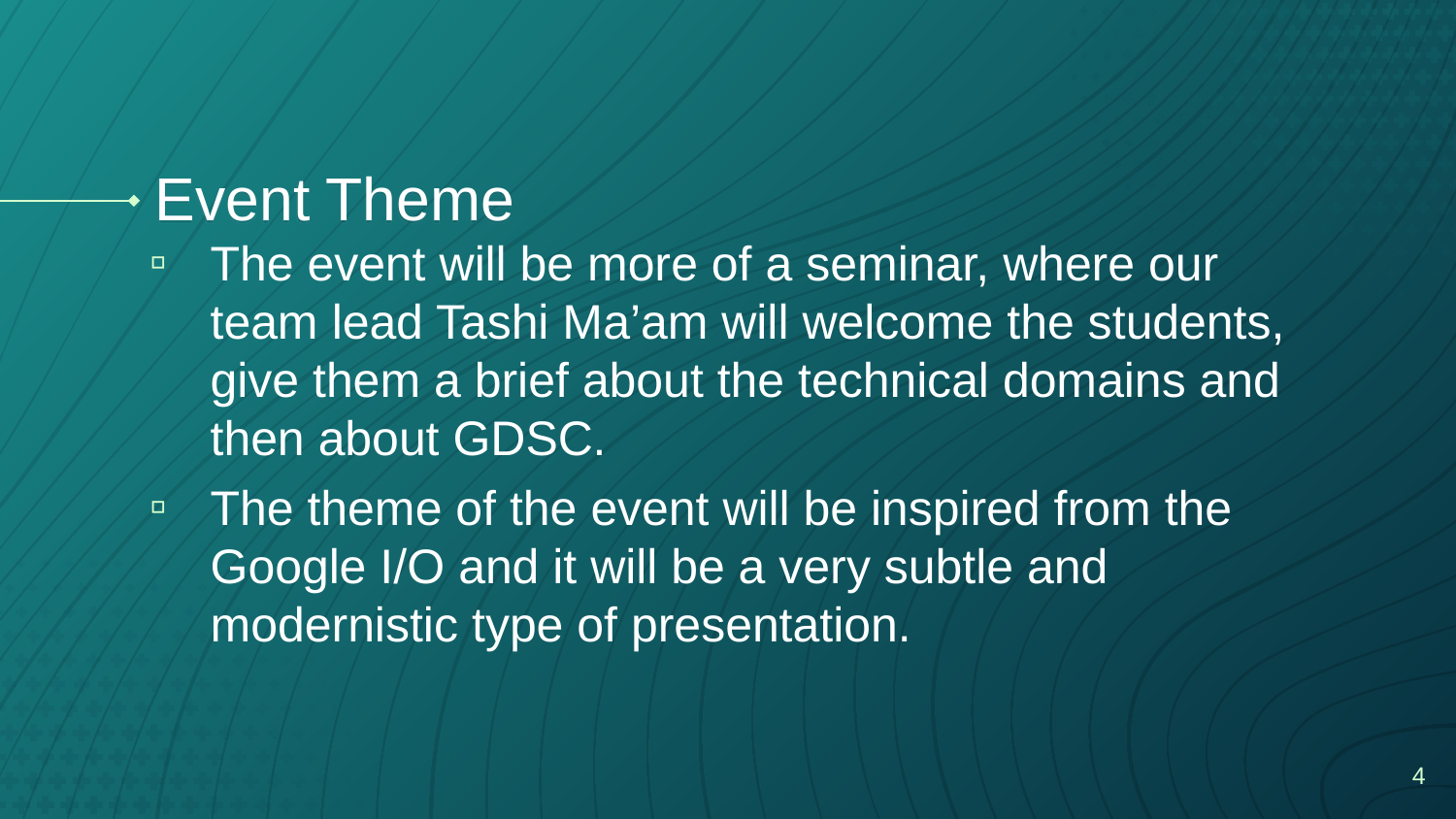

# Event Theme
The event will be more of a seminar, where our team lead Tashi Ma’am will welcome the students, give them a brief about the technical domains and then about GDSC.
The theme of the event will be inspired from the Google I/O and it will be a very subtle and modernistic type of presentation.

4